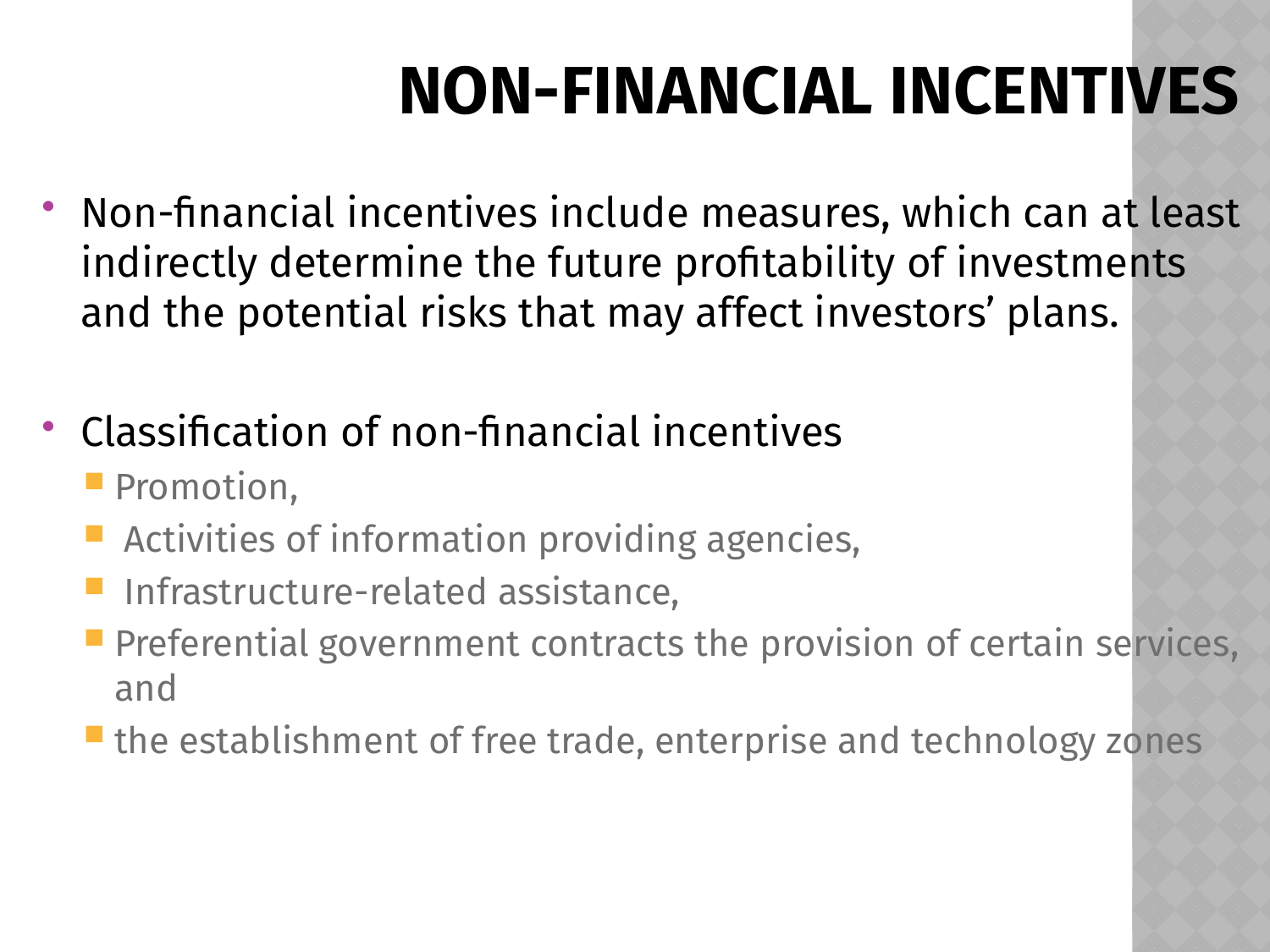

# Non-financial incentives
Non-financial incentives include measures, which can at least indirectly determine the future profitability of investments and the potential risks that may affect investors’ plans.

Classification of non-financial incentives
Promotion,
 Activities of information providing agencies,
 Infrastructure-related assistance,
Preferential government contracts the provision of certain services, and
the establishment of free trade, enterprise and technology zones